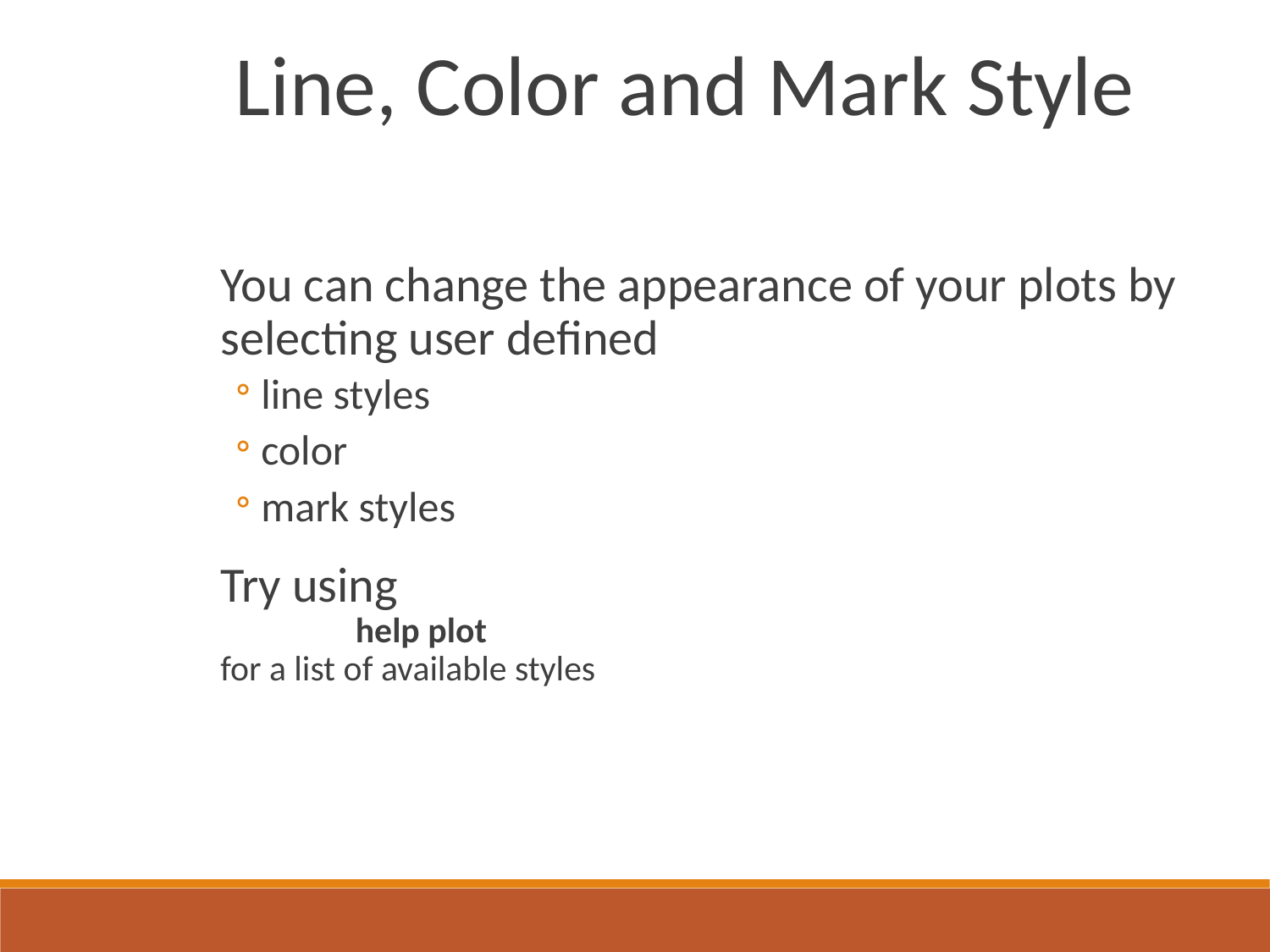

Line, Color and Mark Style
You can change the appearance of your plots by selecting user defined
line styles
color
mark styles
Try using
	 help plot
for a list of available styles